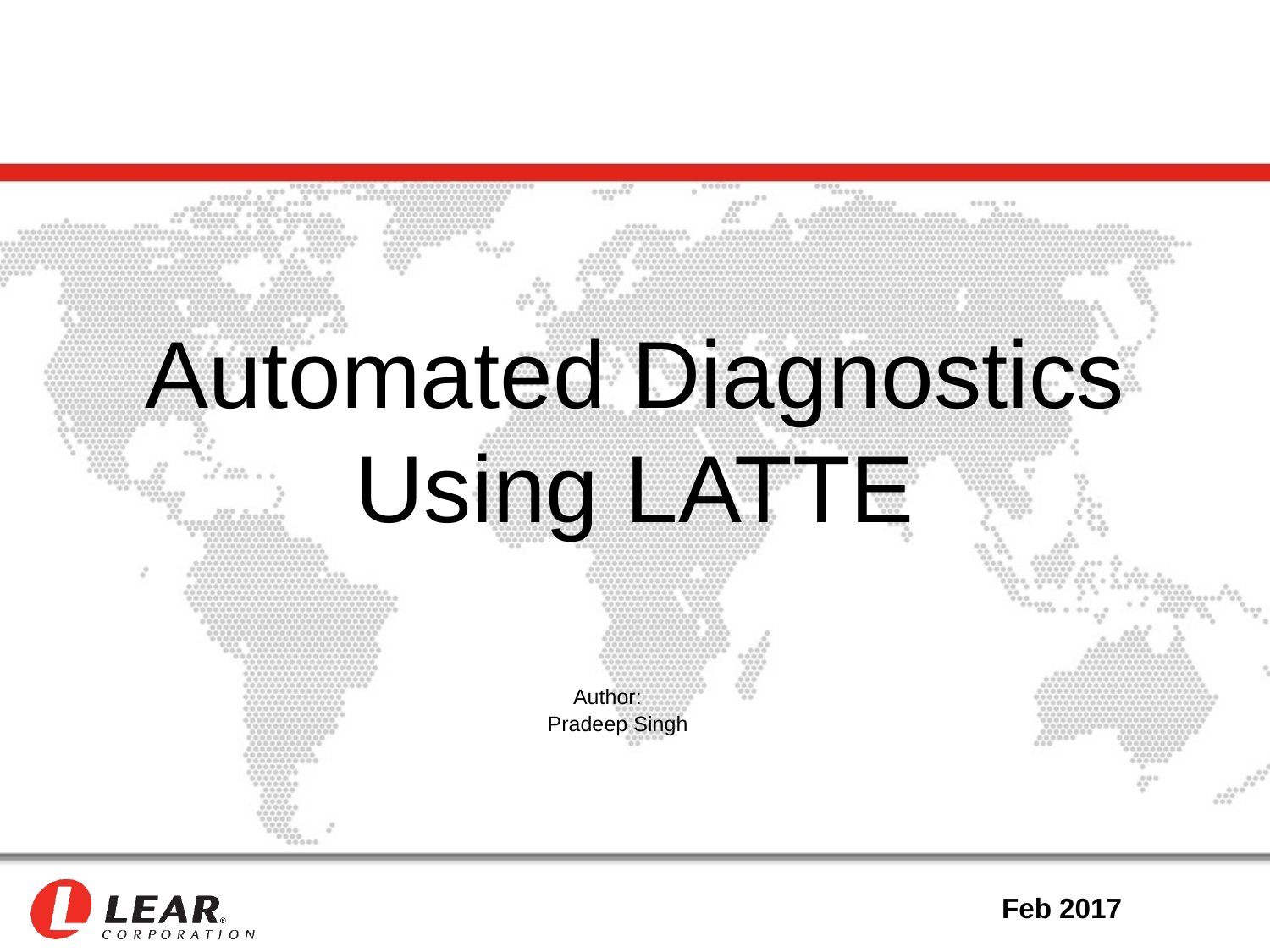

# Automated Diagnostics Using LATTE
                         Author:
                          Pradeep Singh
Feb 2017